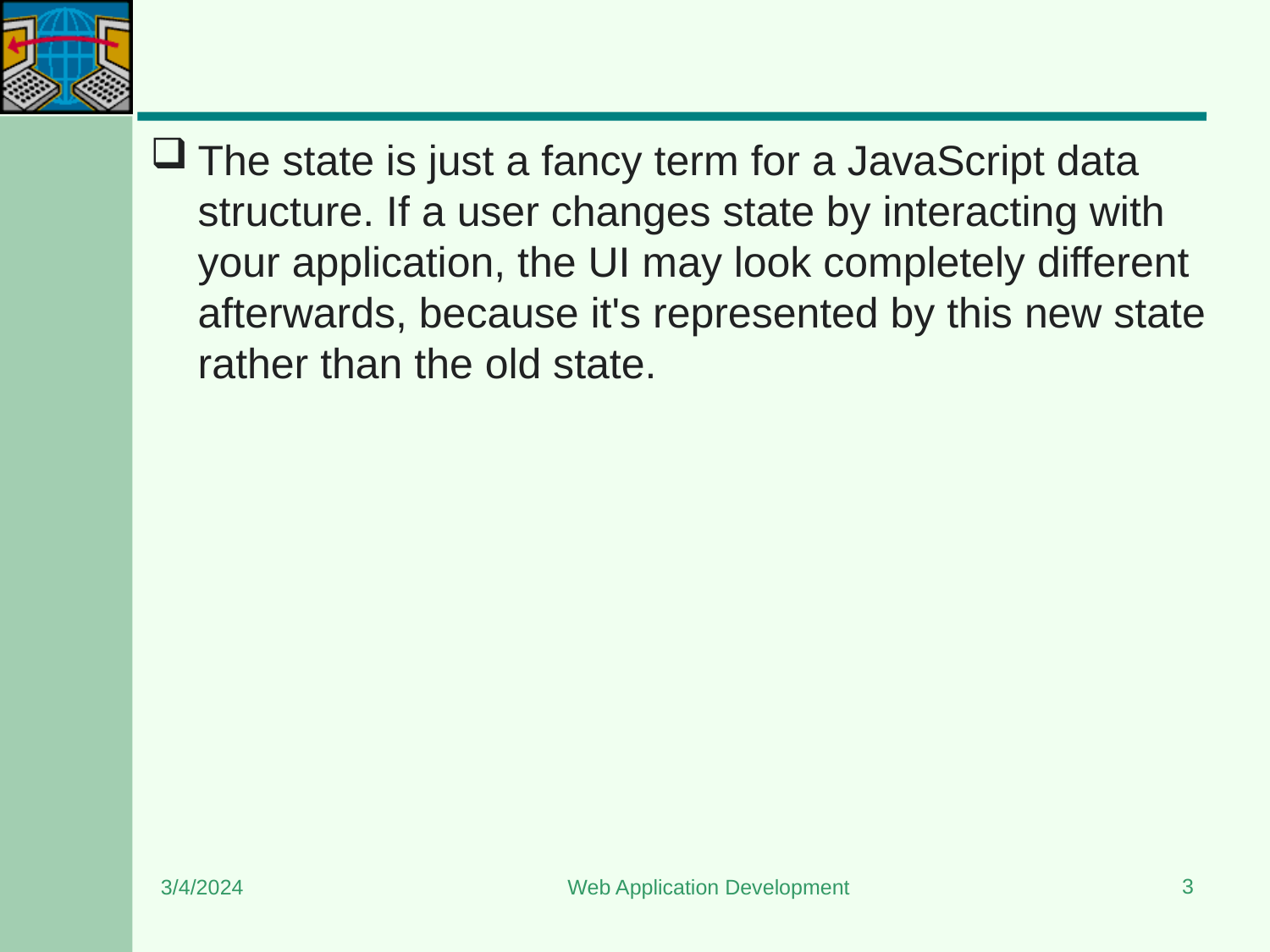

#
The state is just a fancy term for a JavaScript data structure. If a user changes state by interacting with your application, the UI may look completely different afterwards, because it's represented by this new state rather than the old state.

3
3/4/2024
Web Application Development